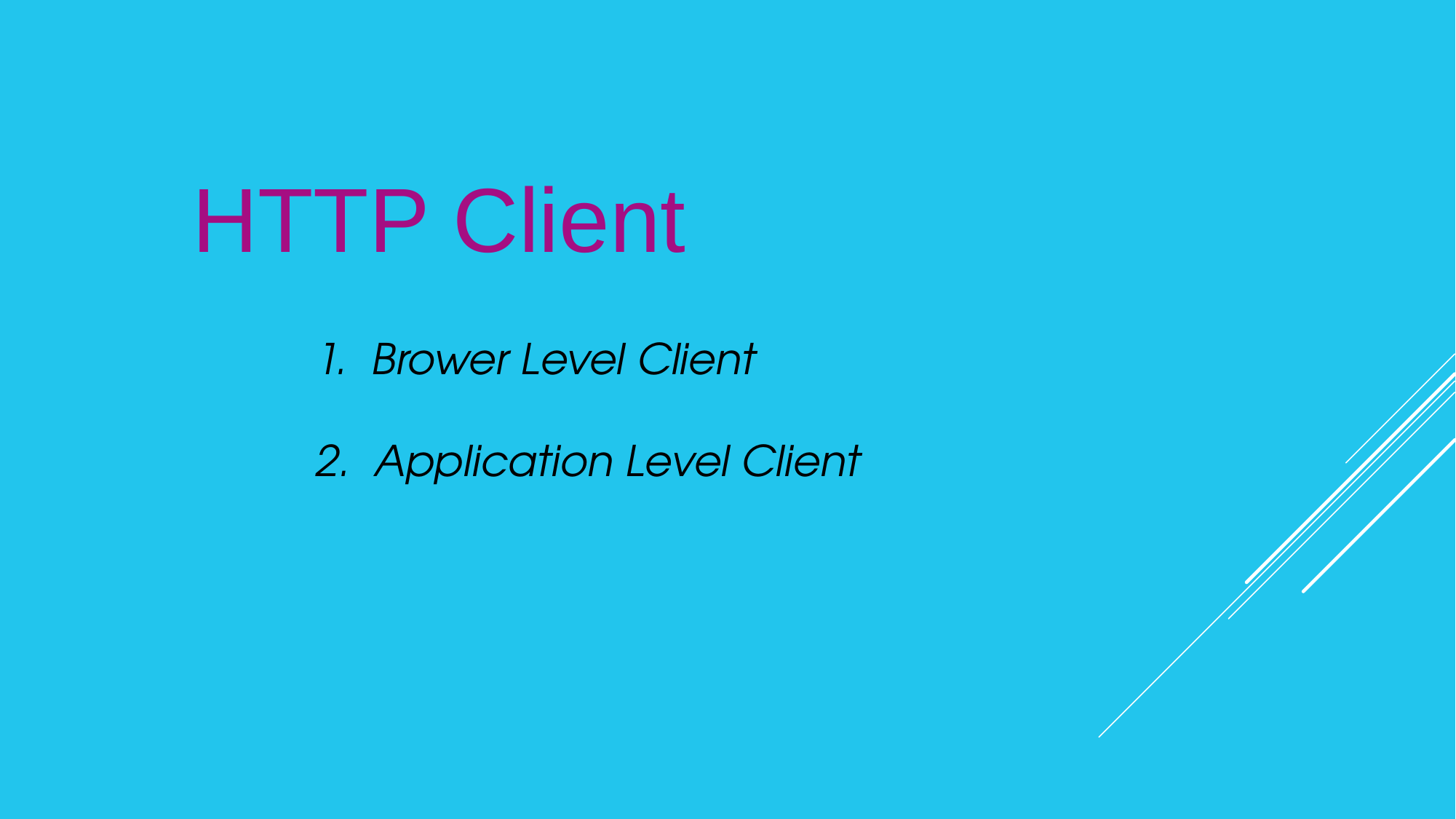

HTTP Client
1.  Brower Level Client

2.  Application Level Client